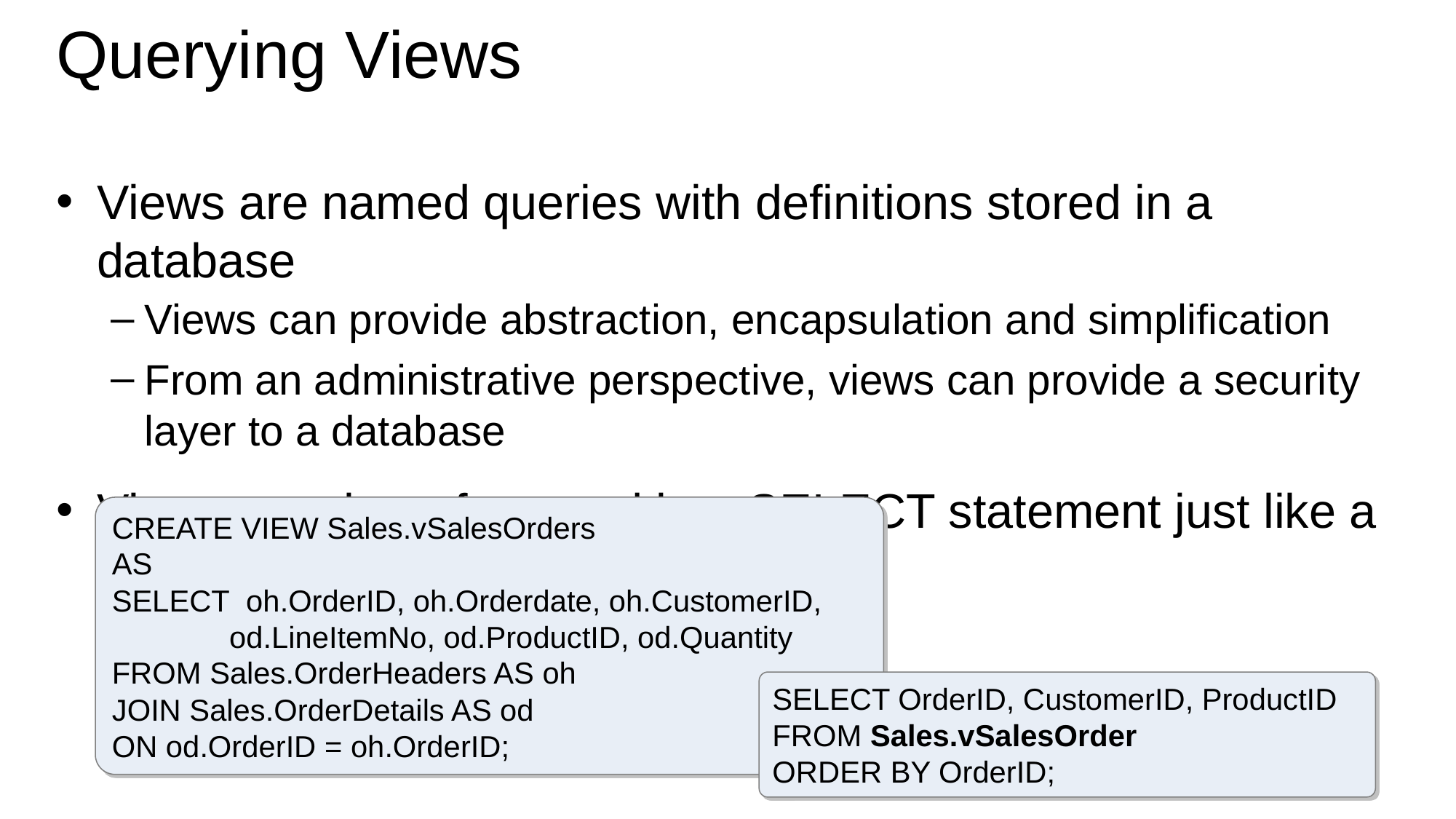

# Querying Views
Views are named queries with definitions stored in a database
Views can provide abstraction, encapsulation and simplification
From an administrative perspective, views can provide a security layer to a database
Views may be referenced in a SELECT statement just like a table

CREATE VIEW Sales.vSalesOrders
AS
SELECT  oh.OrderID, oh.Orderdate, oh.CustomerID,
	 od.LineItemNo, od.ProductID, od.Quantity
FROM Sales.OrderHeaders AS oh
JOIN Sales.OrderDetails AS od
ON od.OrderID = oh.OrderID;
SELECT OrderID, CustomerID, ProductID
FROM Sales.vSalesOrder
ORDER BY OrderID;